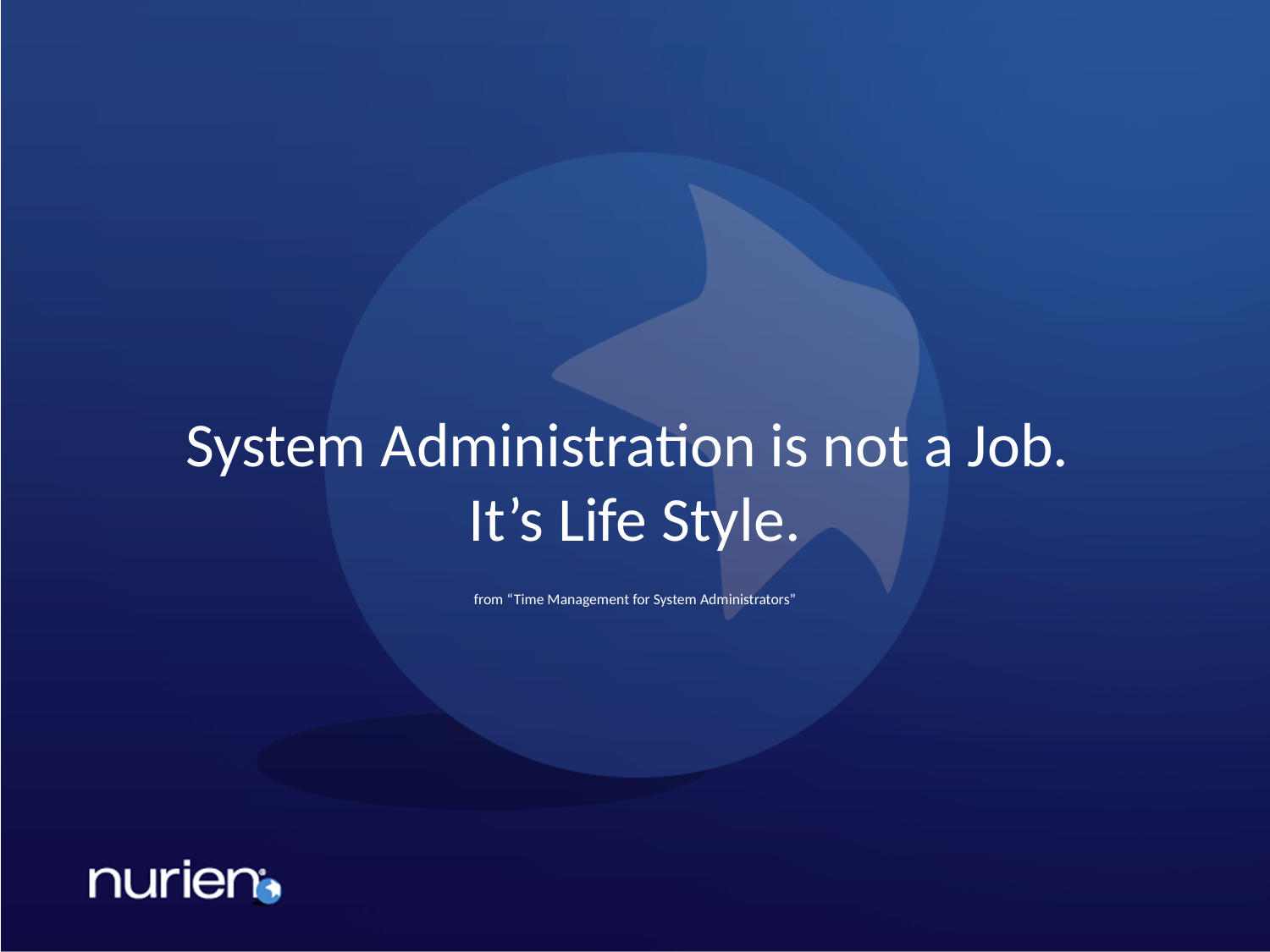

System Administration is not a Job.
It’s Life Style.
from “Time Management for System Administrators”